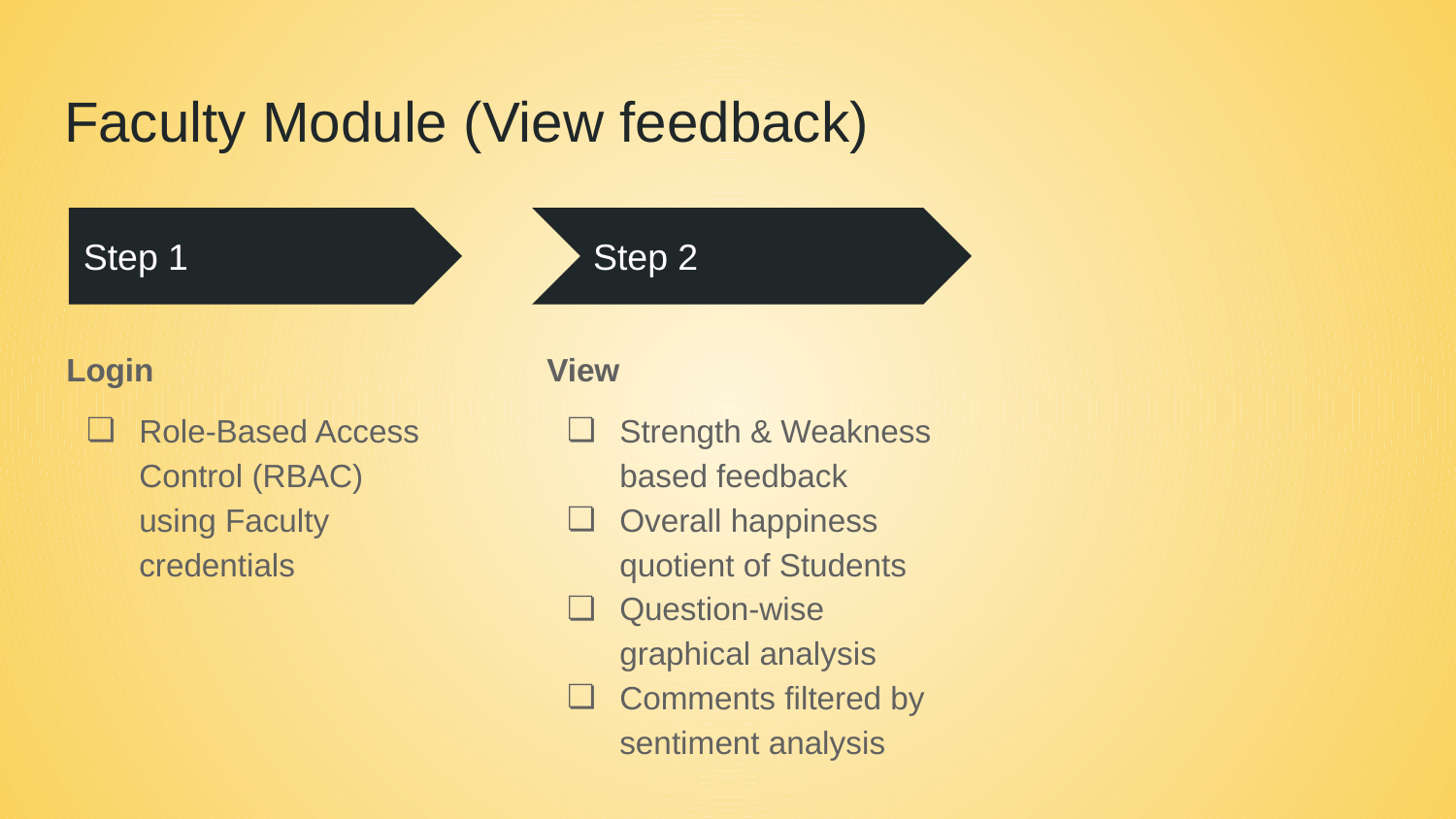

# Faculty Module (View feedback)

Step 1
Step 2
Login
Role-Based Access Control (RBAC) using Faculty credentials
View
Strength & Weakness based feedback
Overall happiness quotient of Students
Question-wise graphical analysis
Comments filtered by sentiment analysis